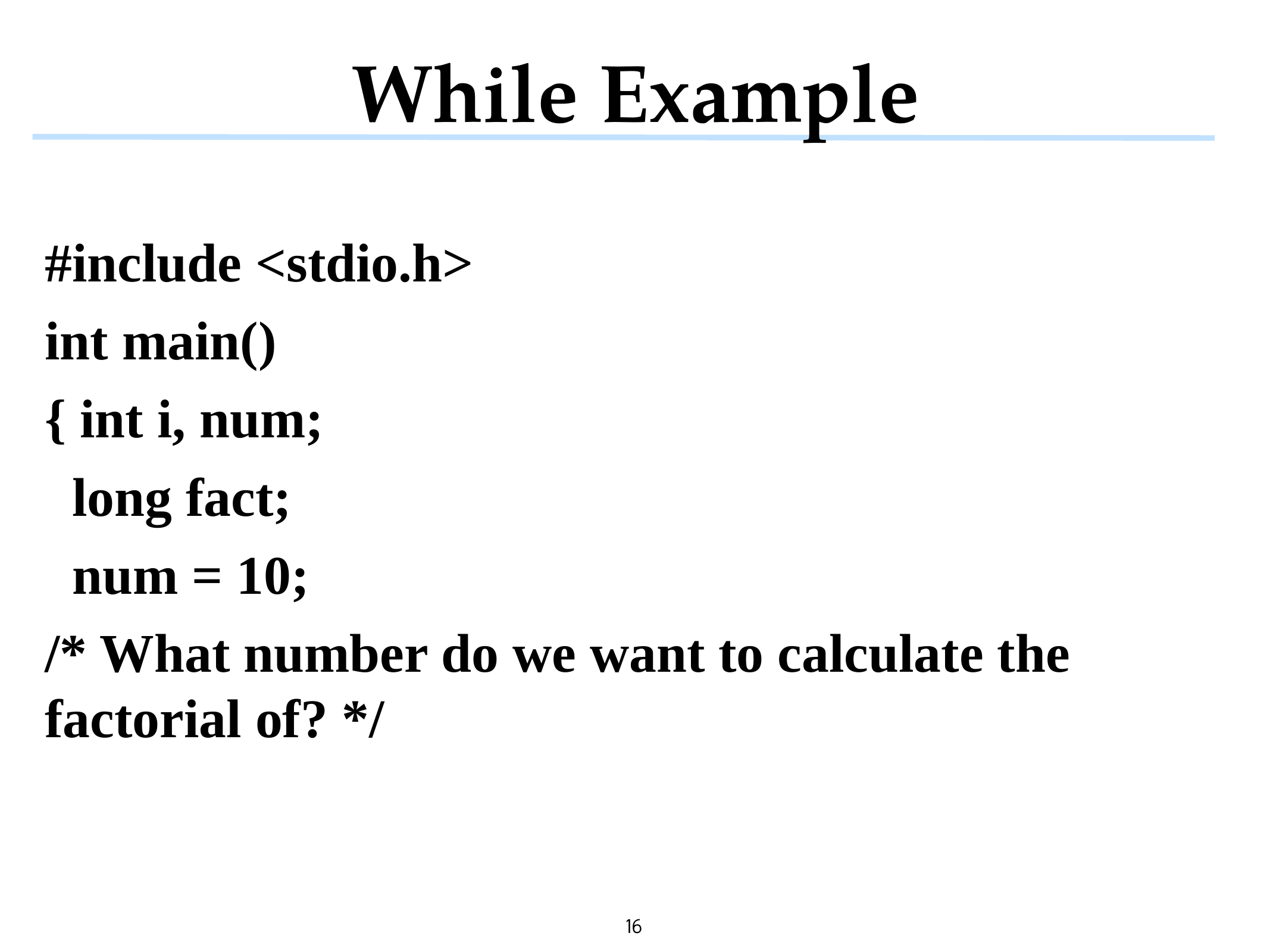

# While Example
#include <stdio.h>
int main()
{ int i, num;
  long fact;
  num = 10;
/* What number do we want to calculate the factorial of? */

16